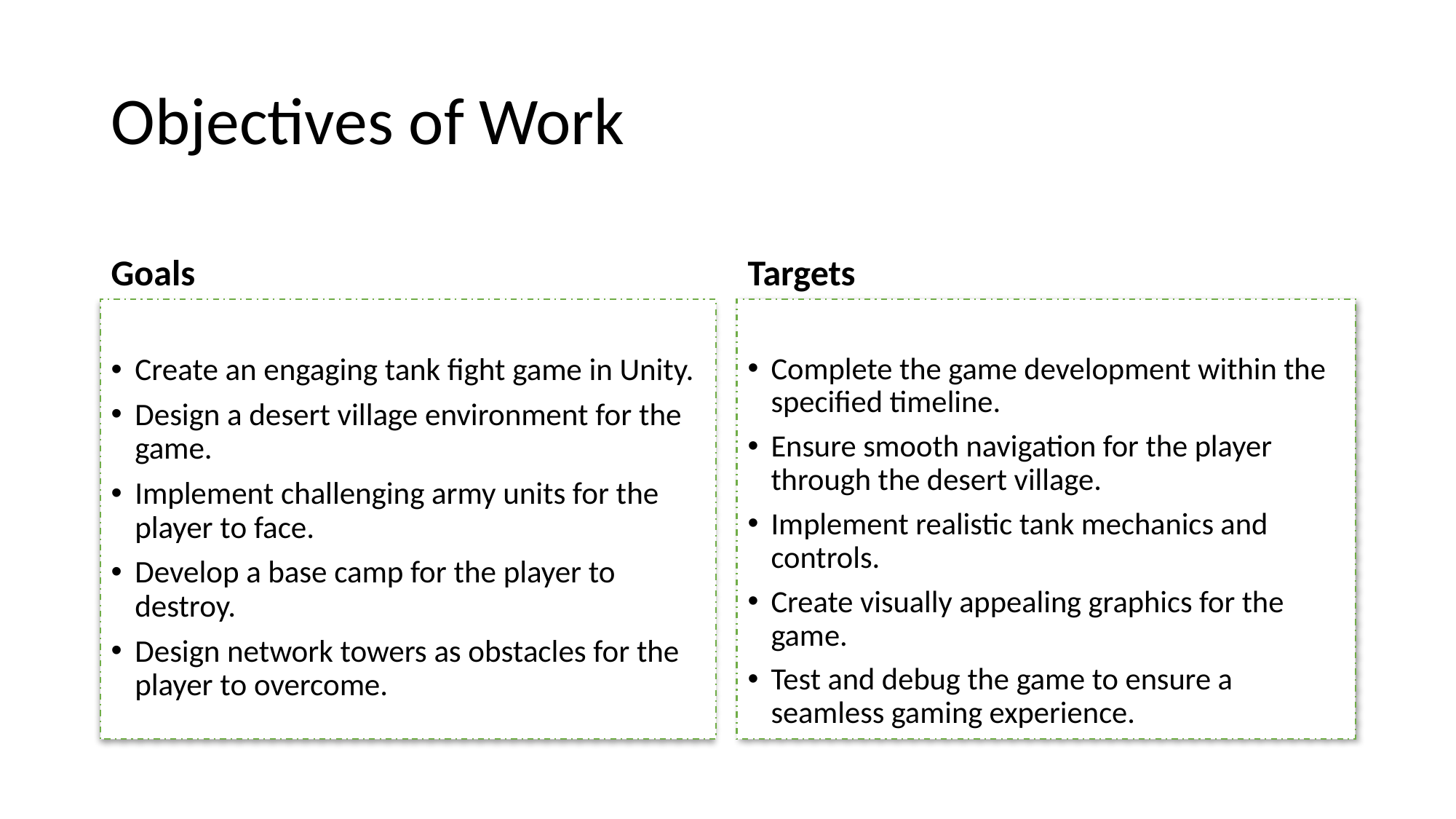

# Objectives of Work
Goals
Targets

Create an engaging tank fight game in Unity.
Design a desert village environment for the game.
Implement challenging army units for the player to face.
Develop a base camp for the player to destroy.
Design network towers as obstacles for the player to overcome.

Complete the game development within the specified timeline.
Ensure smooth navigation for the player through the desert village.
Implement realistic tank mechanics and controls.
Create visually appealing graphics for the game.
Test and debug the game to ensure a seamless gaming experience.